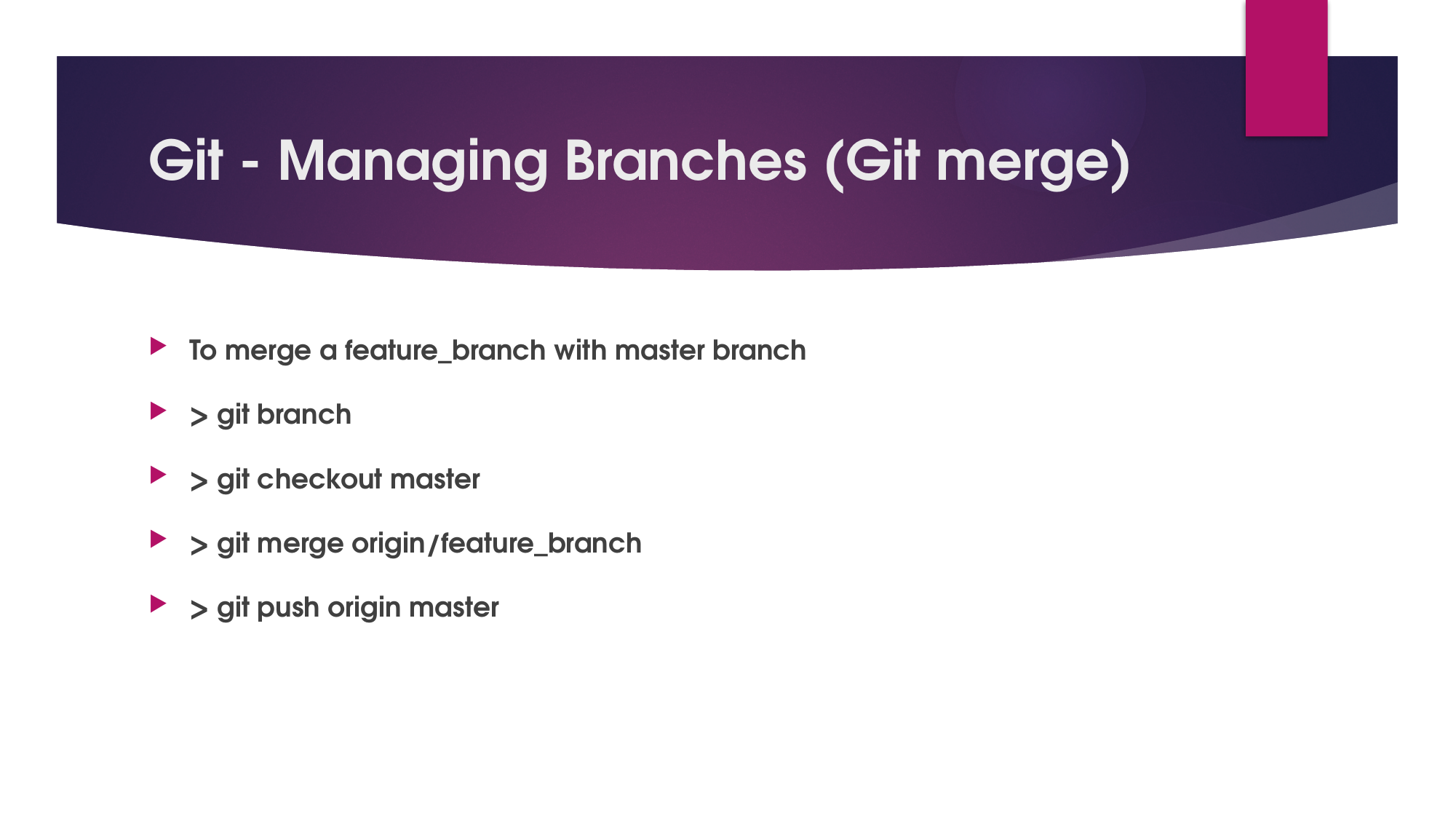

# Git - Managing Branches (Git merge)
To merge a feature_branch with master branch
> git branch
> git checkout master
> git merge origin/feature_branch
> git push origin master